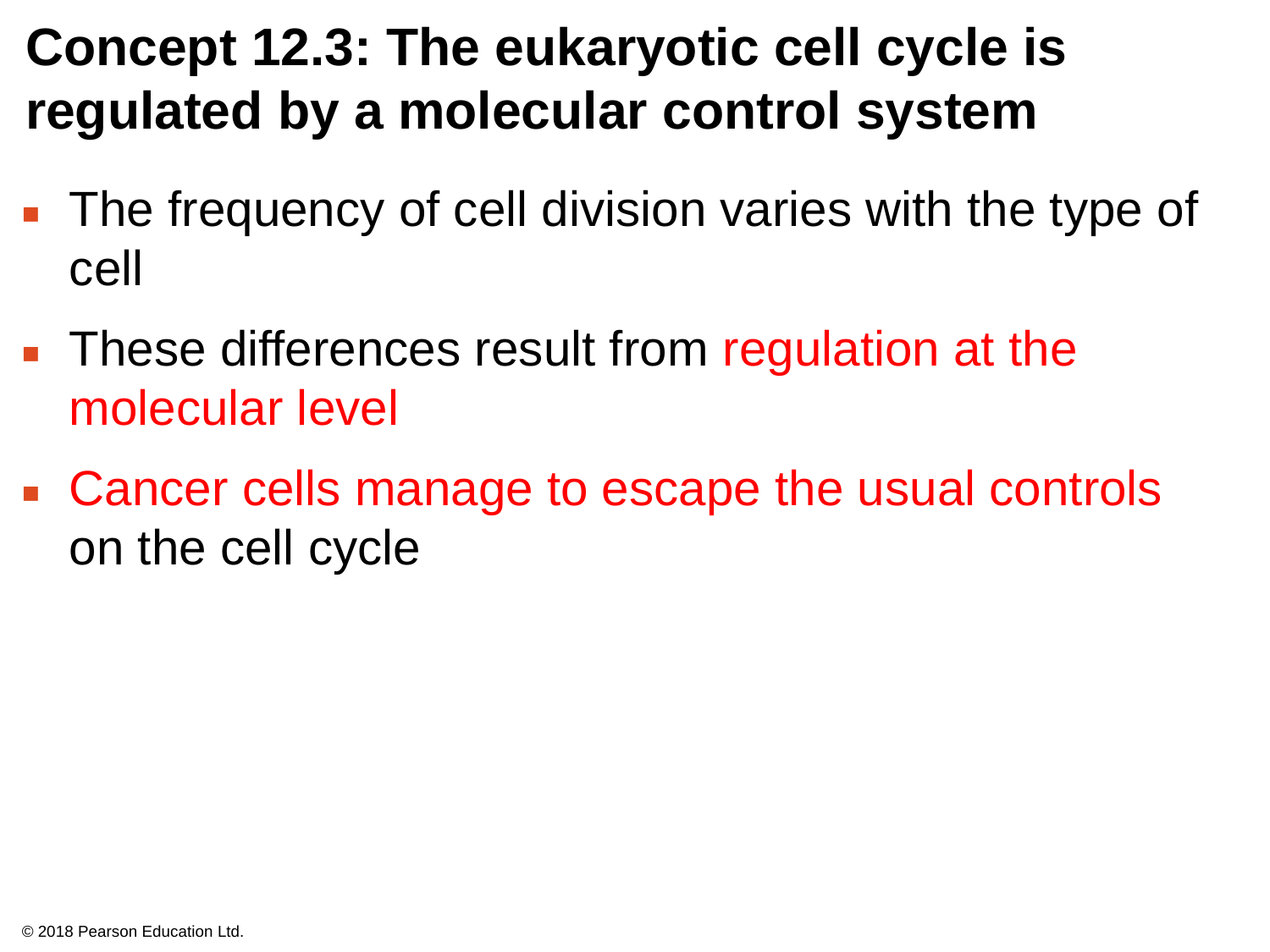

# Concept 12.3: The eukaryotic cell cycle is regulated by a molecular control system
The frequency of cell division varies with the type of cell
These differences result from regulation at the molecular level
Cancer cells manage to escape the usual controls on the cell cycle
© 2018 Pearson Education Ltd.